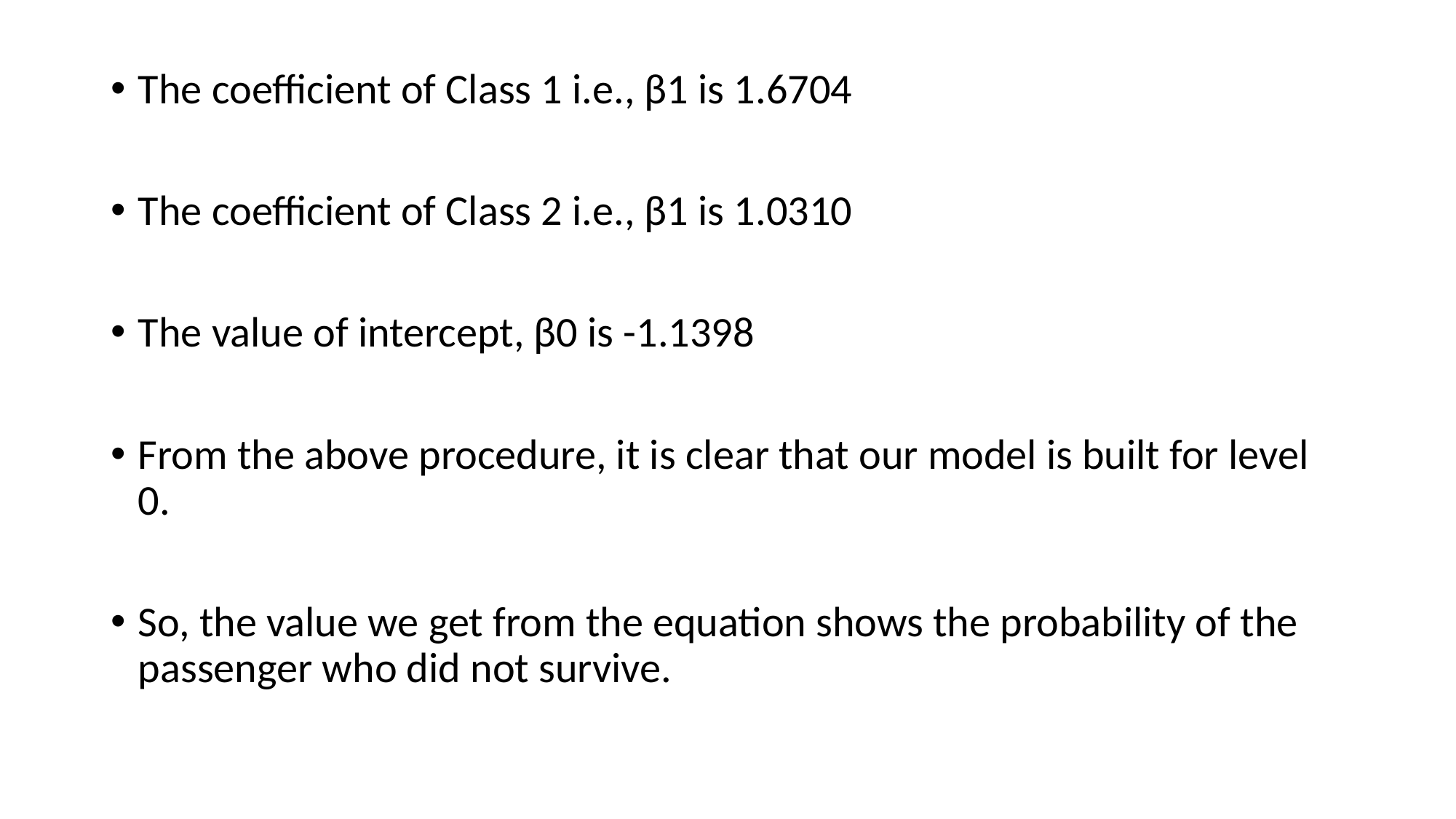

The coefficient of Class 1 i.e., β1 is 1.6704

The coefficient of Class 2 i.e., β1 is 1.0310

The value of intercept, β0 is -1.1398

From the above procedure, it is clear that our model is built for level 0.

So, the value we get from the equation shows the probability of the passenger who did not survive.